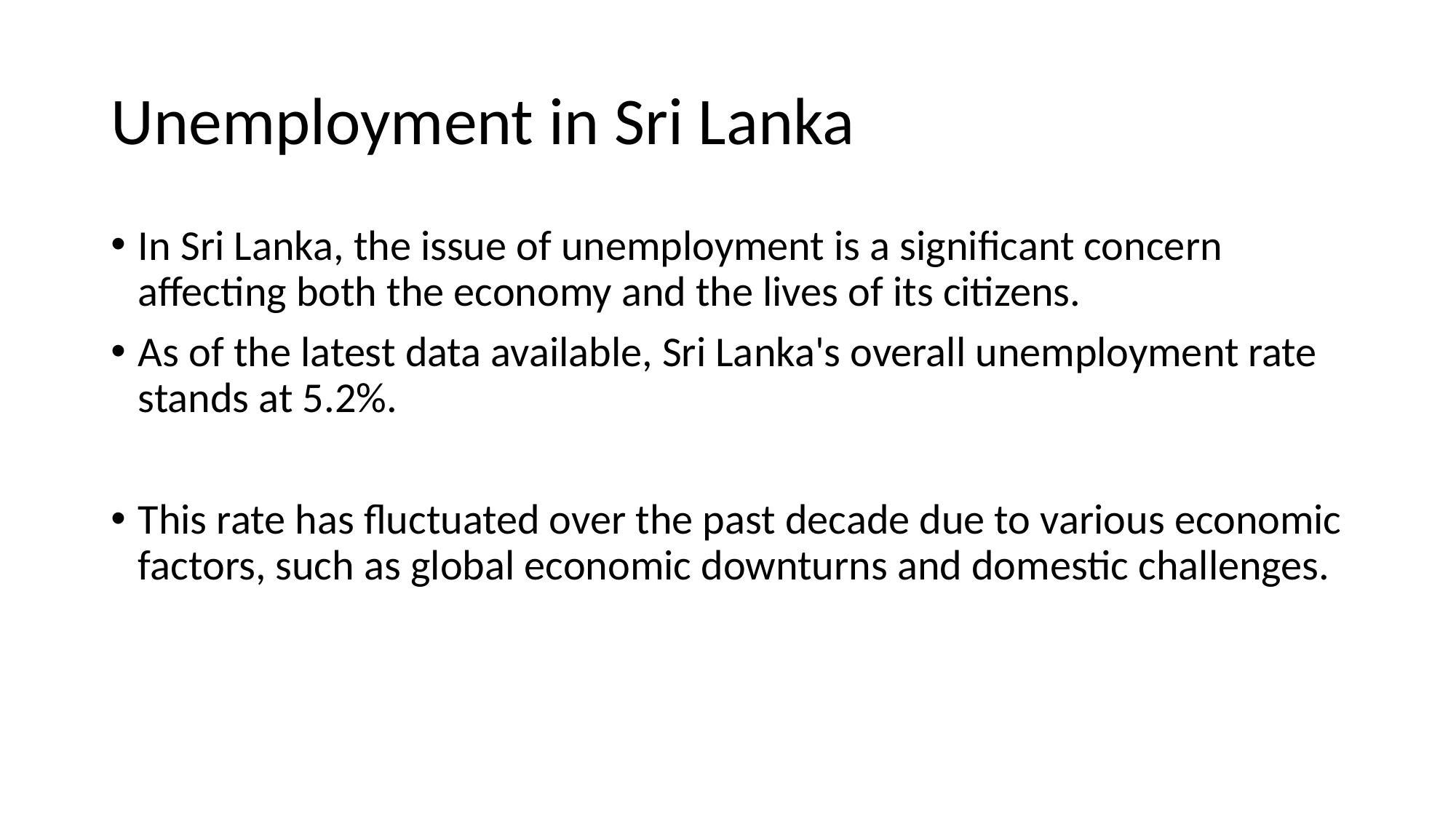

# Unemployment in Sri Lanka
In Sri Lanka, the issue of unemployment is a significant concern affecting both the economy and the lives of its citizens.
As of the latest data available, Sri Lanka's overall unemployment rate stands at 5.2%.

This rate has fluctuated over the past decade due to various economic factors, such as global economic downturns and domestic challenges.